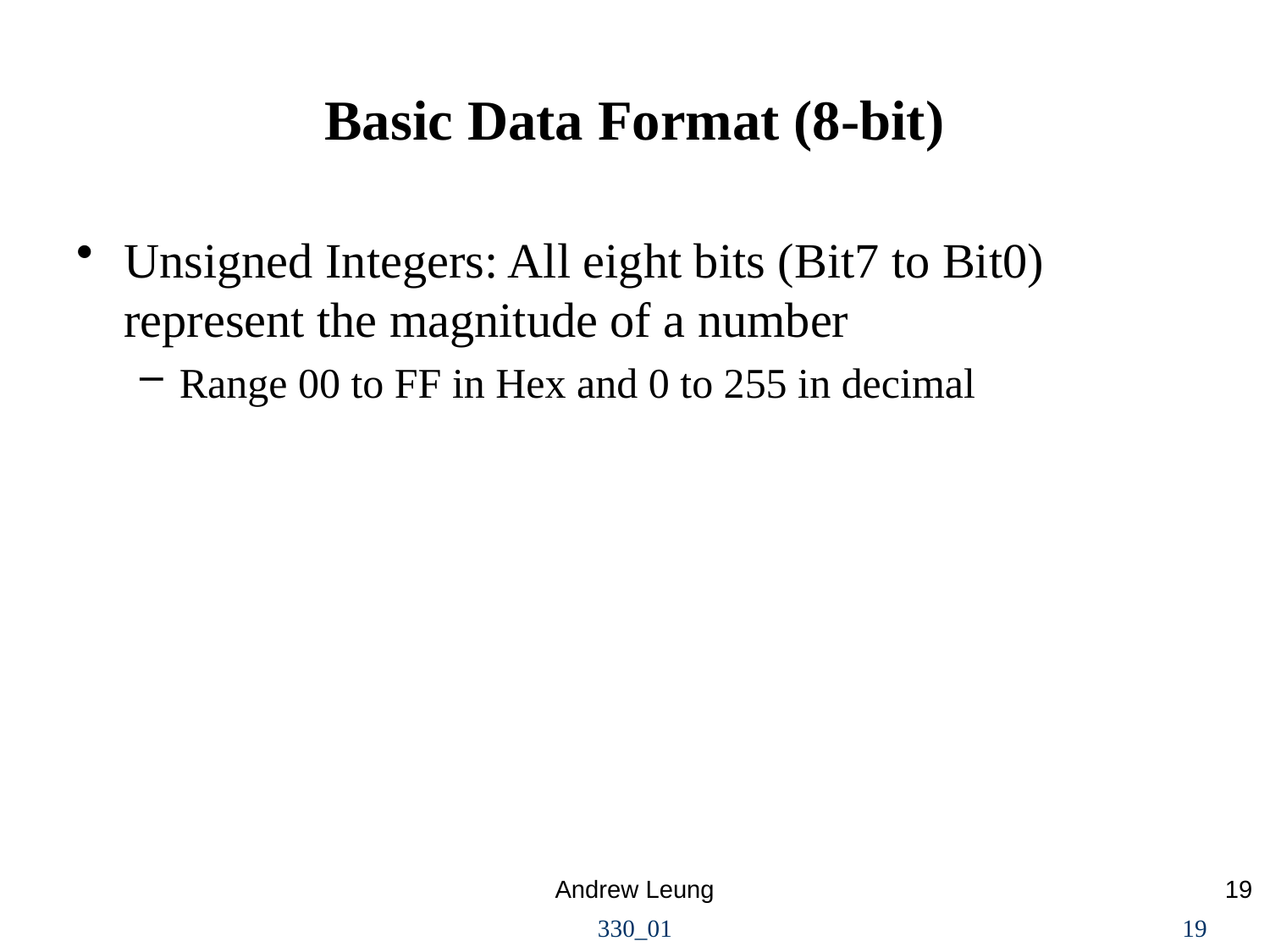

Basic Data Format (8-bit)
Unsigned Integers: All eight bits (Bit7 to Bit0) represent the magnitude of a number
Range 00 to FF in Hex and 0 to 255 in decimal
Andrew Leung
19
330_01
19